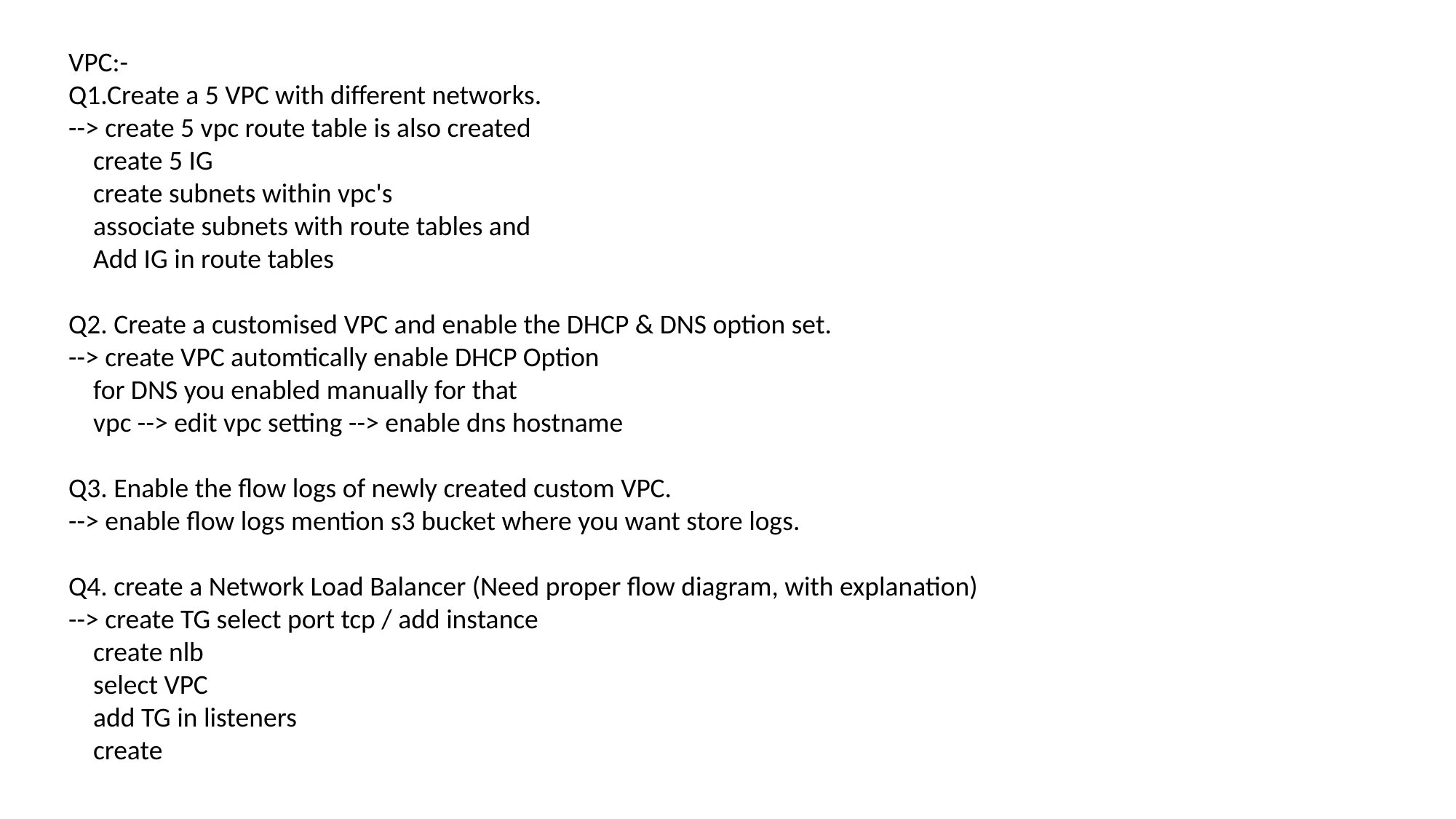

VPC:-
Q1.Create a 5 VPC with different networks.
--> create 5 vpc route table is also created
    create 5 IG
    create subnets within vpc's
    associate subnets with route tables and
    Add IG in route tables

Q2. Create a customised VPC and enable the DHCP & DNS option set.
--> create VPC automtically enable DHCP Option
    for DNS you enabled manually for that
    vpc --> edit vpc setting --> enable dns hostname

Q3. Enable the flow logs of newly created custom VPC.
--> enable flow logs mention s3 bucket where you want store logs.

Q4. create a Network Load Balancer (Need proper flow diagram, with explanation)
--> create TG select port tcp / add instance
    create nlb
    select VPC
    add TG in listeners
    create